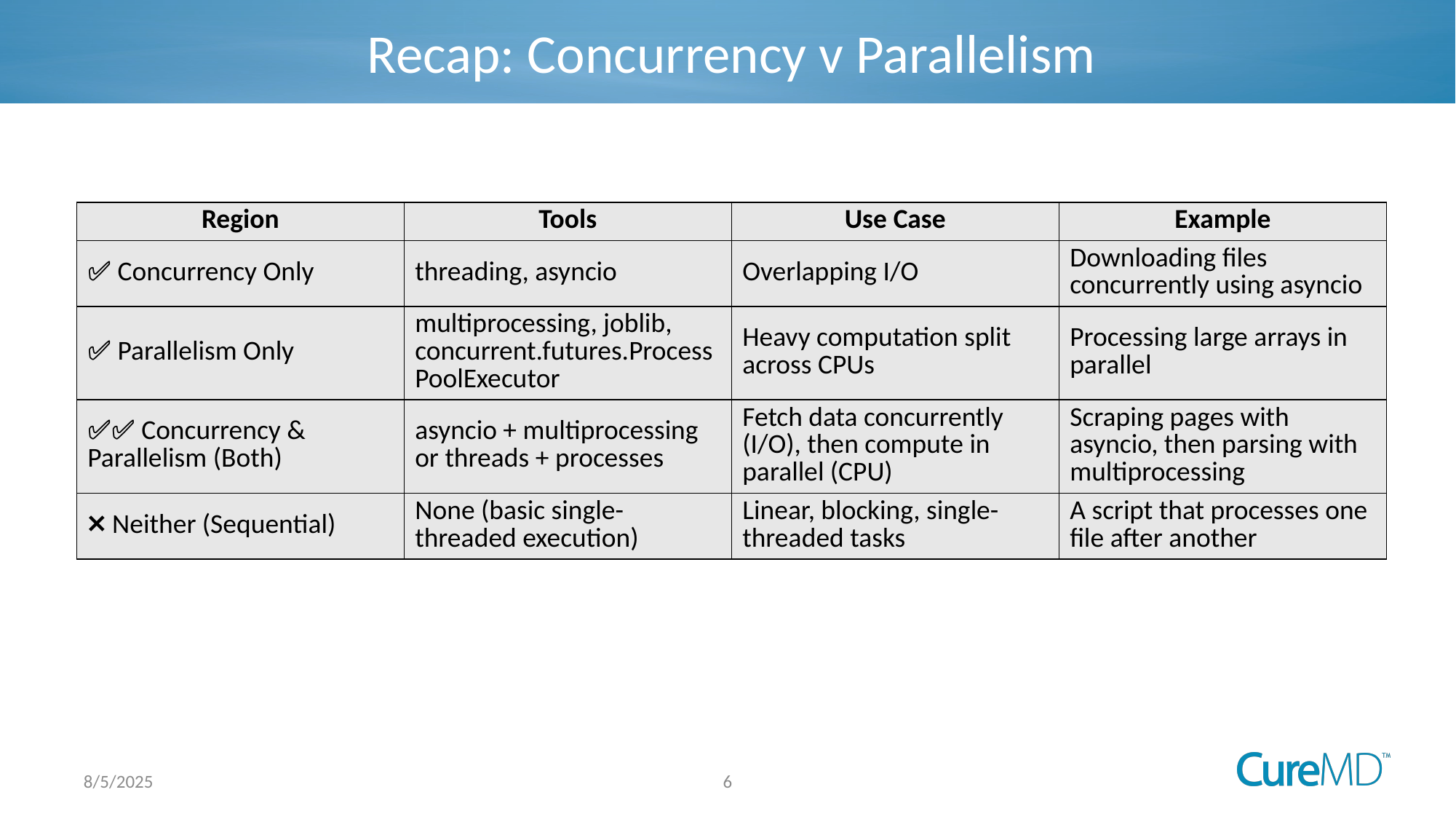

# Recap: Concurrency v Parallelism
| Region | Tools | Use Case | Example |
| --- | --- | --- | --- |
| ✅ Concurrency Only | threading, asyncio | Overlapping I/O | Downloading files concurrently using asyncio |
| ✅ Parallelism Only | multiprocessing, joblib, concurrent.futures.ProcessPoolExecutor | Heavy computation split across CPUs | Processing large arrays in parallel |
| ✅✅ Concurrency & Parallelism (Both) | asyncio + multiprocessing or threads + processes | Fetch data concurrently (I/O), then compute in parallel (CPU) | Scraping pages with asyncio, then parsing with multiprocessing |
| ❌ Neither (Sequential) | None (basic single-threaded execution) | Linear, blocking, single-threaded tasks | A script that processes one file after another |

6
8/5/2025